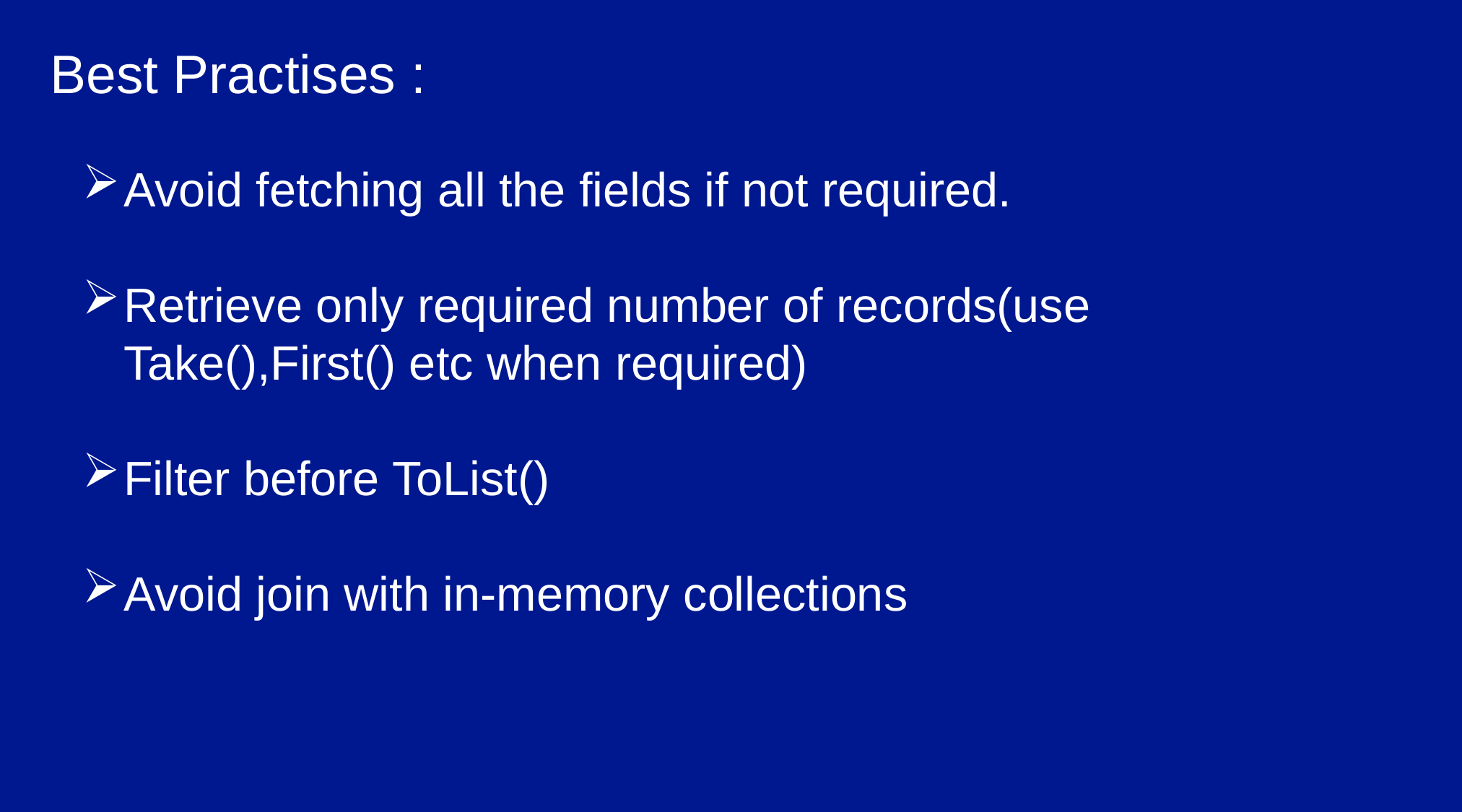

# Best Practises :
Avoid fetching all the fields if not required.

Retrieve only required number of records(use Take(),First() etc when required)

Filter before ToList()

Avoid join with in-memory collections